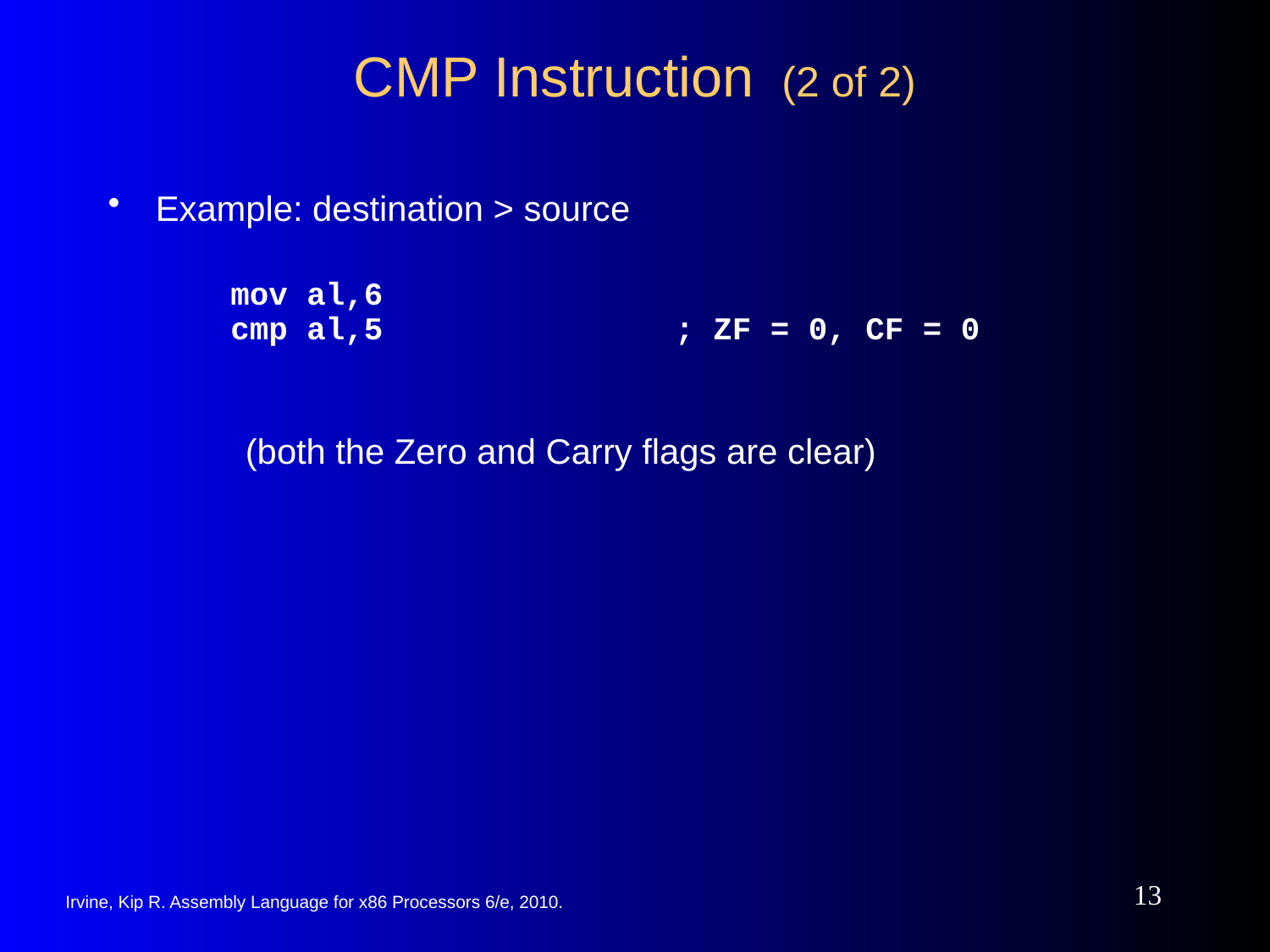

# CMP Instruction  (2 of 2)
Example: destination > source
mov al,6
cmp al,5	; ZF = 0, CF = 0
(both the Zero and Carry flags are clear)
13
Irvine, Kip R. Assembly Language for x86 Processors 6/e, 2010.